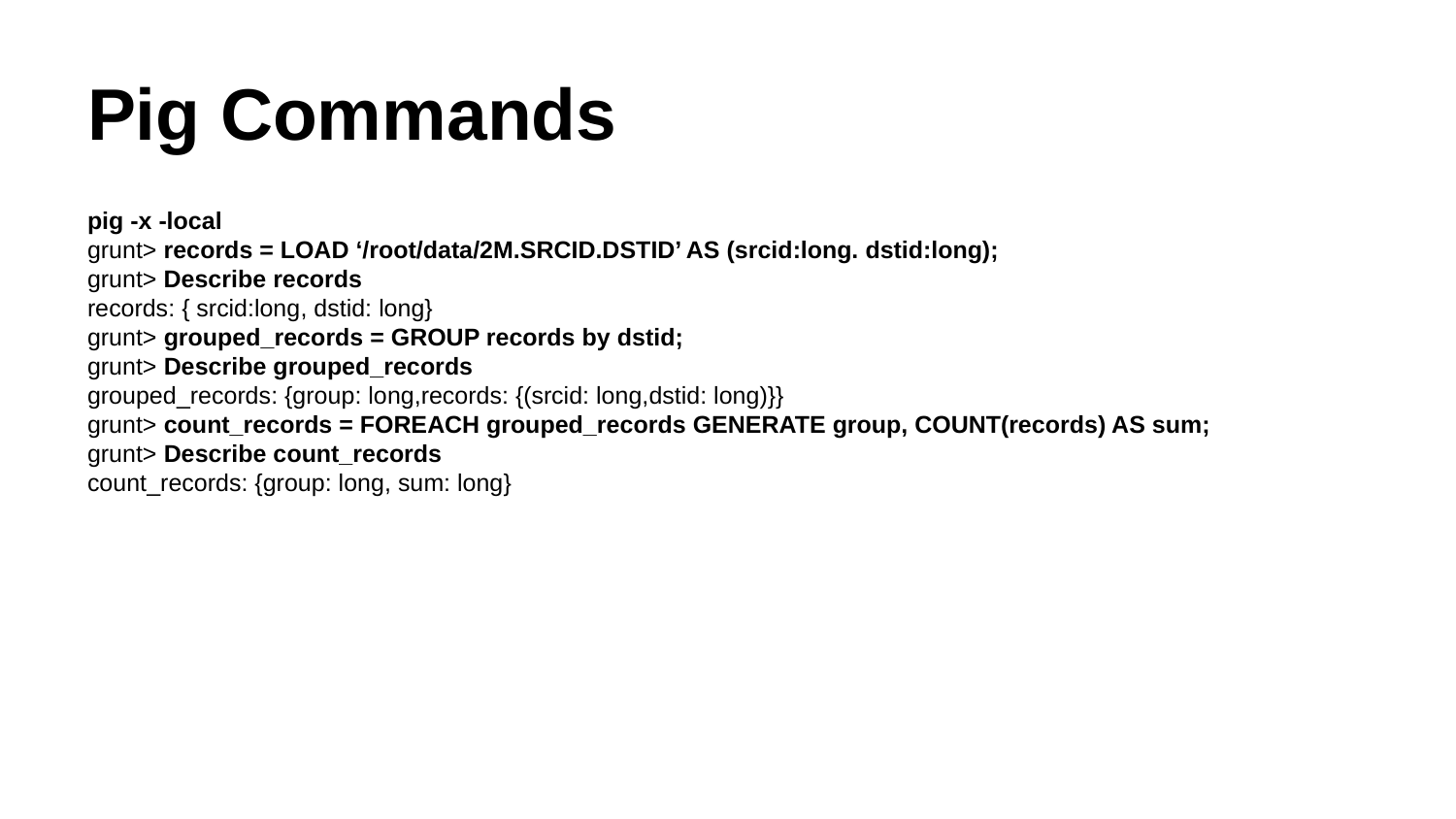

# Pig Commands
pig -x -local
grunt> records = LOAD ‘/root/data/2M.SRCID.DSTID’ AS (srcid:long. dstid:long);
grunt> Describe records
records: { srcid:long, dstid: long}
grunt> grouped_records = GROUP records by dstid;
grunt> Describe grouped_records
grouped_records: {group: long,records: {(srcid: long,dstid: long)}}
grunt> count_records = FOREACH grouped_records GENERATE group, COUNT(records) AS sum;
grunt> Describe count_records
count_records: {group: long, sum: long}